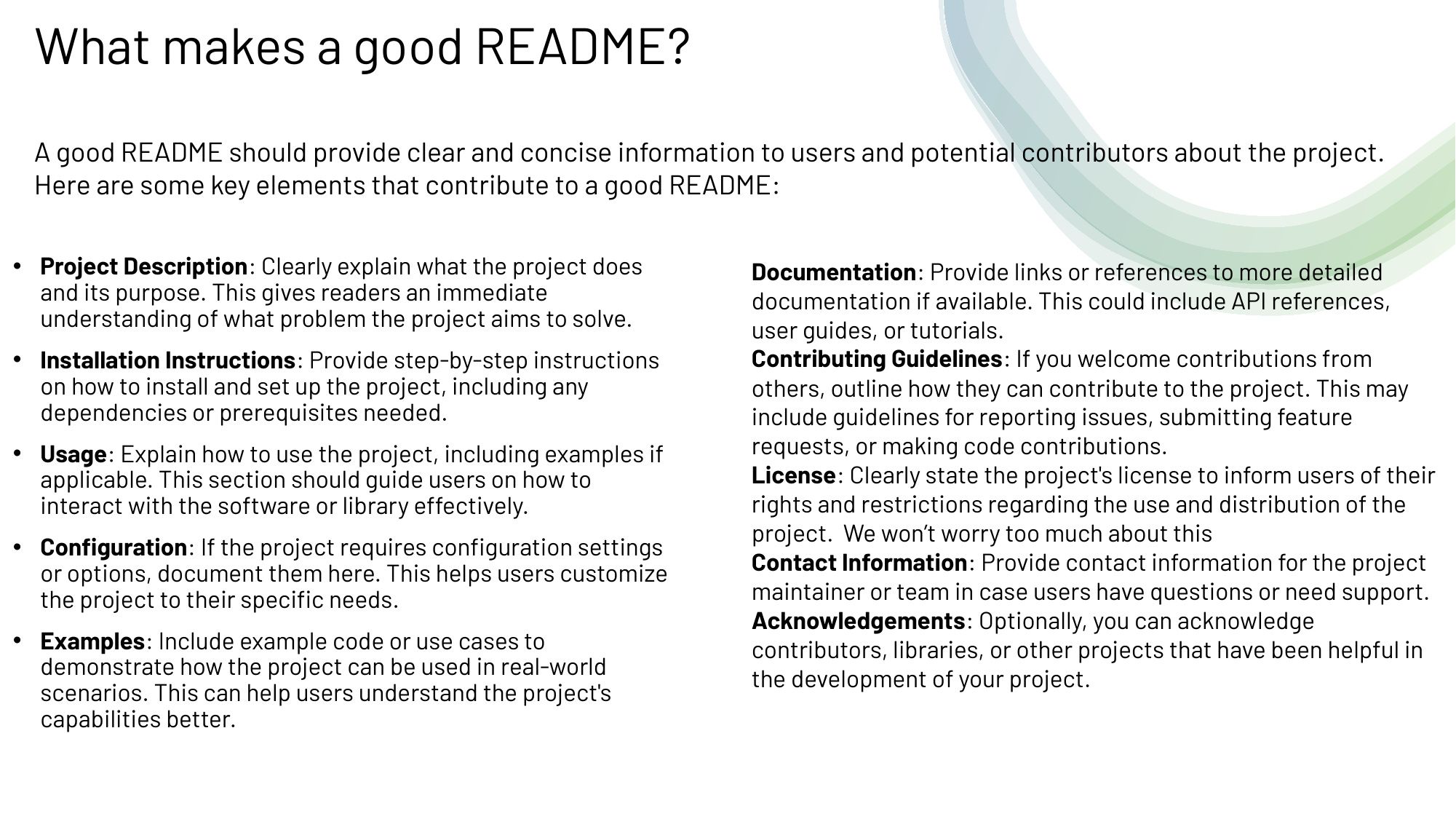

# What makes a good README?
A good README should provide clear and concise information to users and potential contributors about the project.
Here are some key elements that contribute to a good README:

Documentation: Provide links or references to more detailed documentation if available. This could include API references, user guides, or tutorials.
Contributing Guidelines: If you welcome contributions from others, outline how they can contribute to the project. This may include guidelines for reporting issues, submitting feature requests, or making code contributions.
License: Clearly state the project's license to inform users of their rights and restrictions regarding the use and distribution of the project.  We won’t worry too much about this
Contact Information: Provide contact information for the project maintainer or team in case users have questions or need support.
Acknowledgements: Optionally, you can acknowledge contributors, libraries, or other projects that have been helpful in the development of your project.

Project Description: Clearly explain what the project does and its purpose. This gives readers an immediate understanding of what problem the project aims to solve.
Installation Instructions: Provide step-by-step instructions on how to install and set up the project, including any dependencies or prerequisites needed.
Usage: Explain how to use the project, including examples if applicable. This section should guide users on how to interact with the software or library effectively.
Configuration: If the project requires configuration settings or options, document them here. This helps users customize the project to their specific needs.
Examples: Include example code or use cases to demonstrate how the project can be used in real-world scenarios. This can help users understand the project's capabilities better.